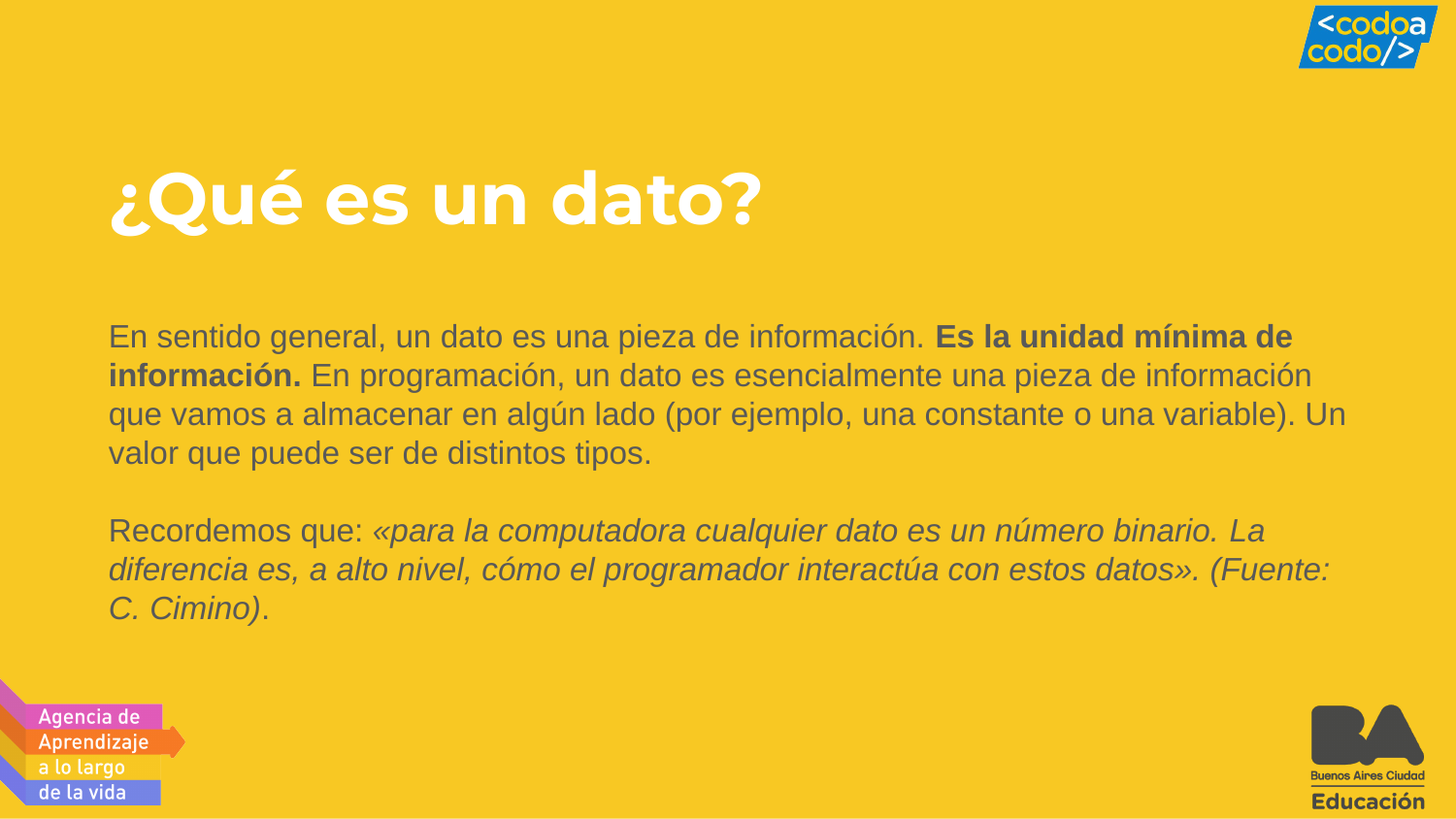

# ¿Qué es un dato?
En sentido general, un dato es una pieza de información. Es la unidad mínima de información. En programación, un dato es esencialmente una pieza de información que vamos a almacenar en algún lado (por ejemplo, una constante o una variable). Un valor que puede ser de distintos tipos.

Recordemos que: «para la computadora cualquier dato es un número binario. La diferencia es, a alto nivel, cómo el programador interactúa con estos datos». (Fuente: C. Cimino).